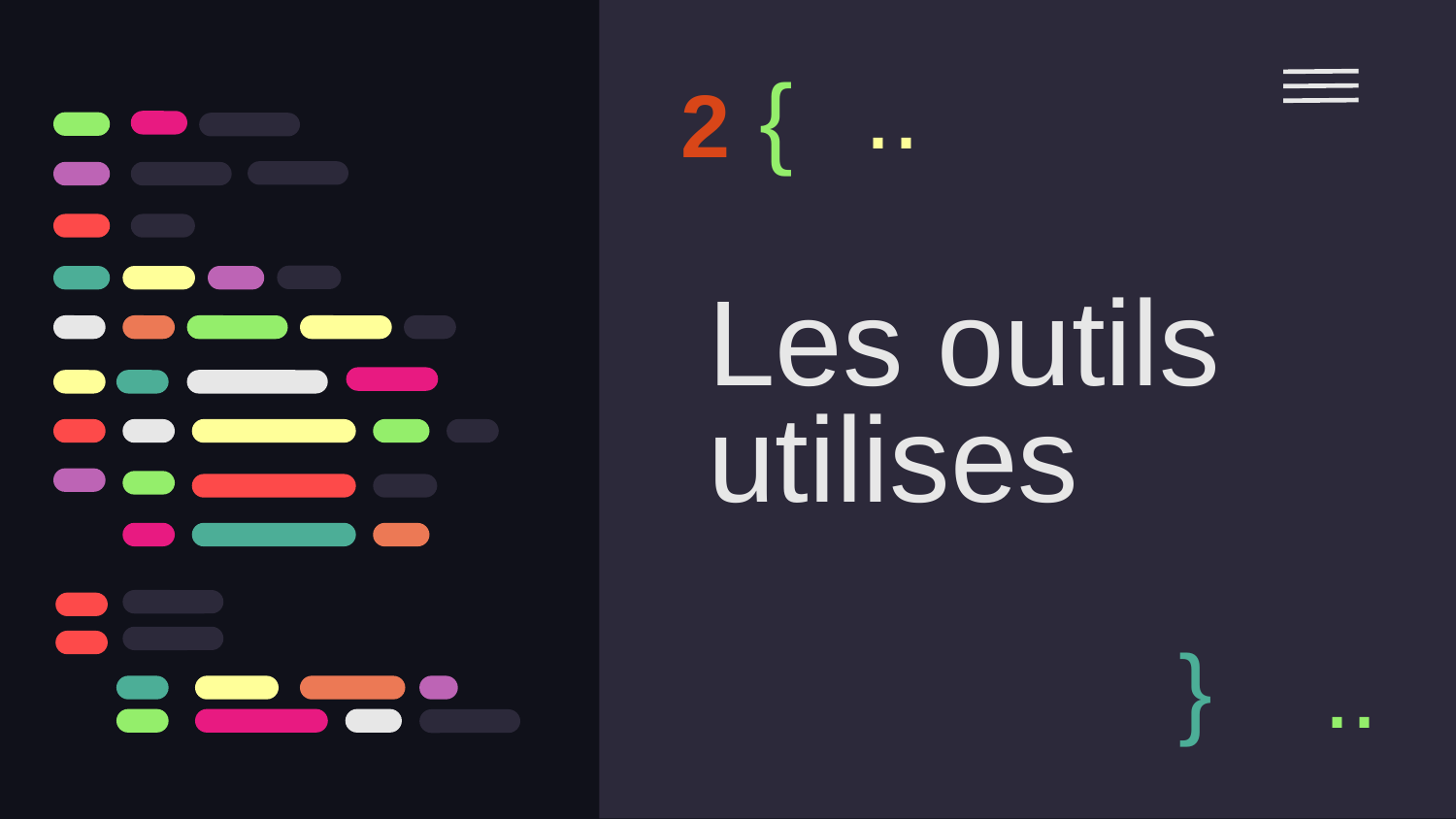

{
2
..

# Les outils utilises
}
..